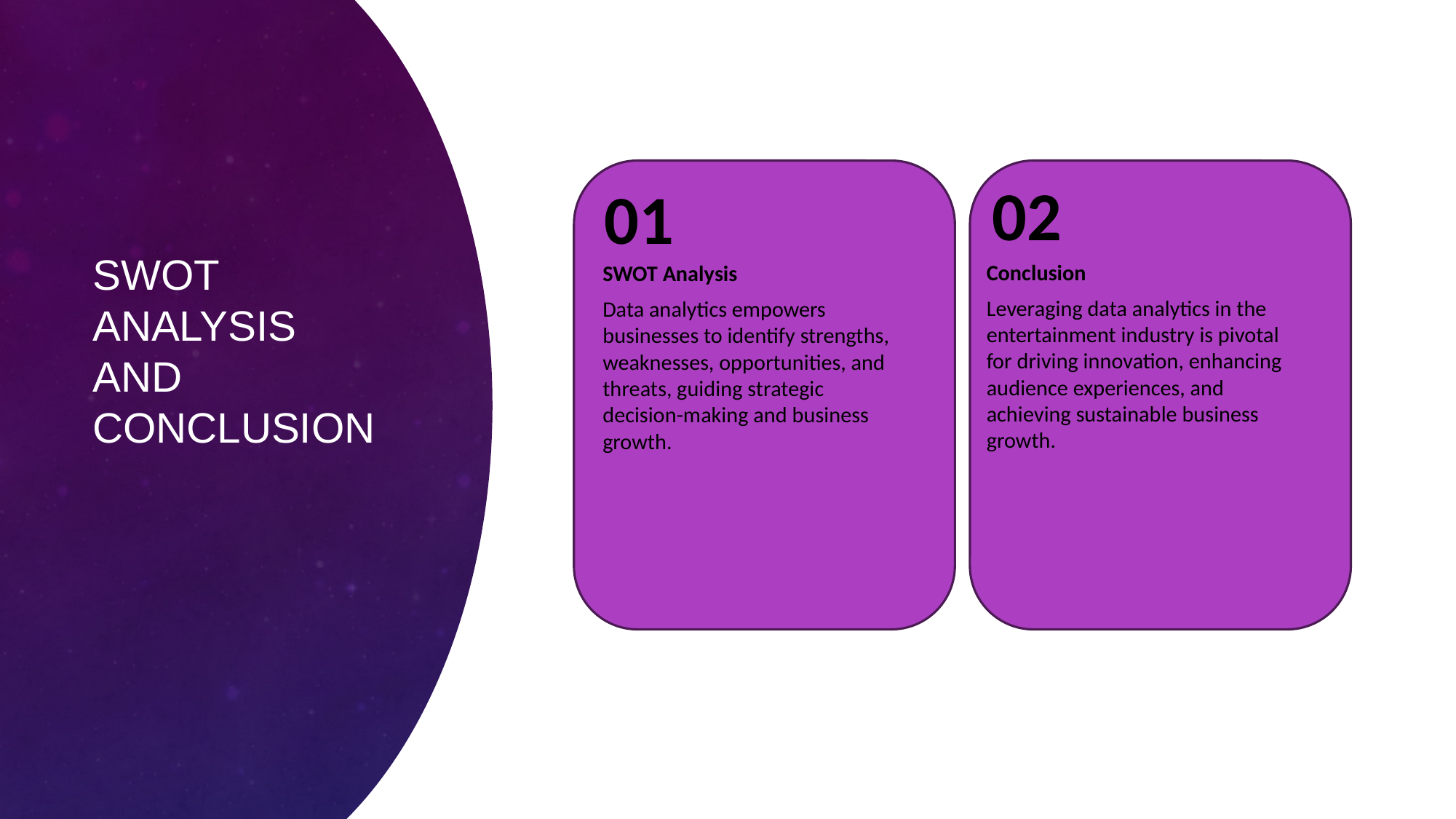

# SWOT Analysis and Conclusion

02
01

Conclusion
Leveraging data analytics in the entertainment industry is pivotal for driving innovation, enhancing audience experiences, and achieving sustainable business growth.

SWOT Analysis
Data analytics empowers businesses to identify strengths, weaknesses, opportunities, and threats, guiding strategic decision-making and business growth.